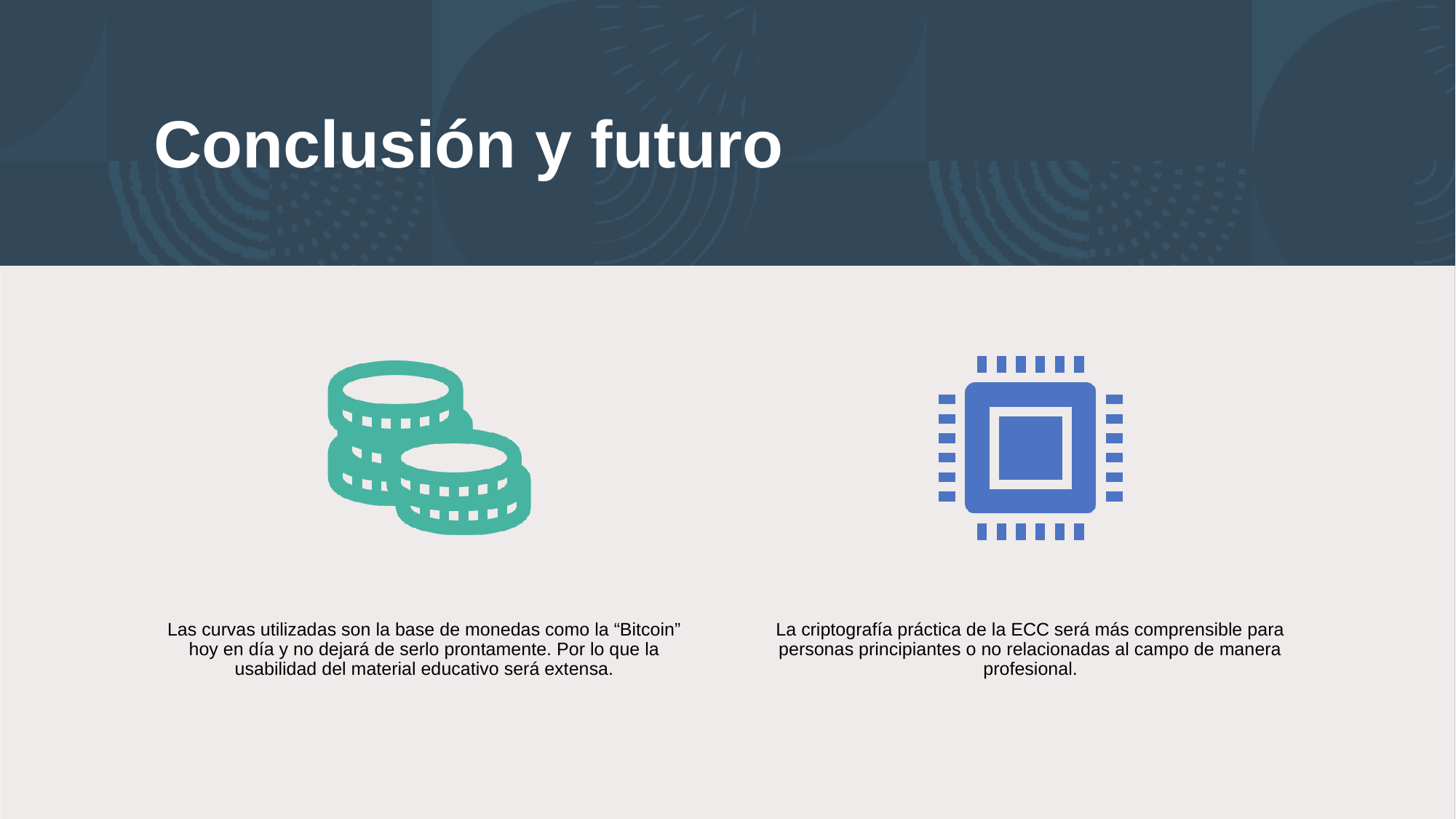

# Conclusión y futuro
Las curvas utilizadas son la base de monedas como la “Bitcoin” hoy en día y no dejará de serlo prontamente. Por lo que la usabilidad del material educativo será extensa.
La criptografía práctica de la ECC será más comprensible para personas principiantes o no relacionadas al campo de manera profesional.